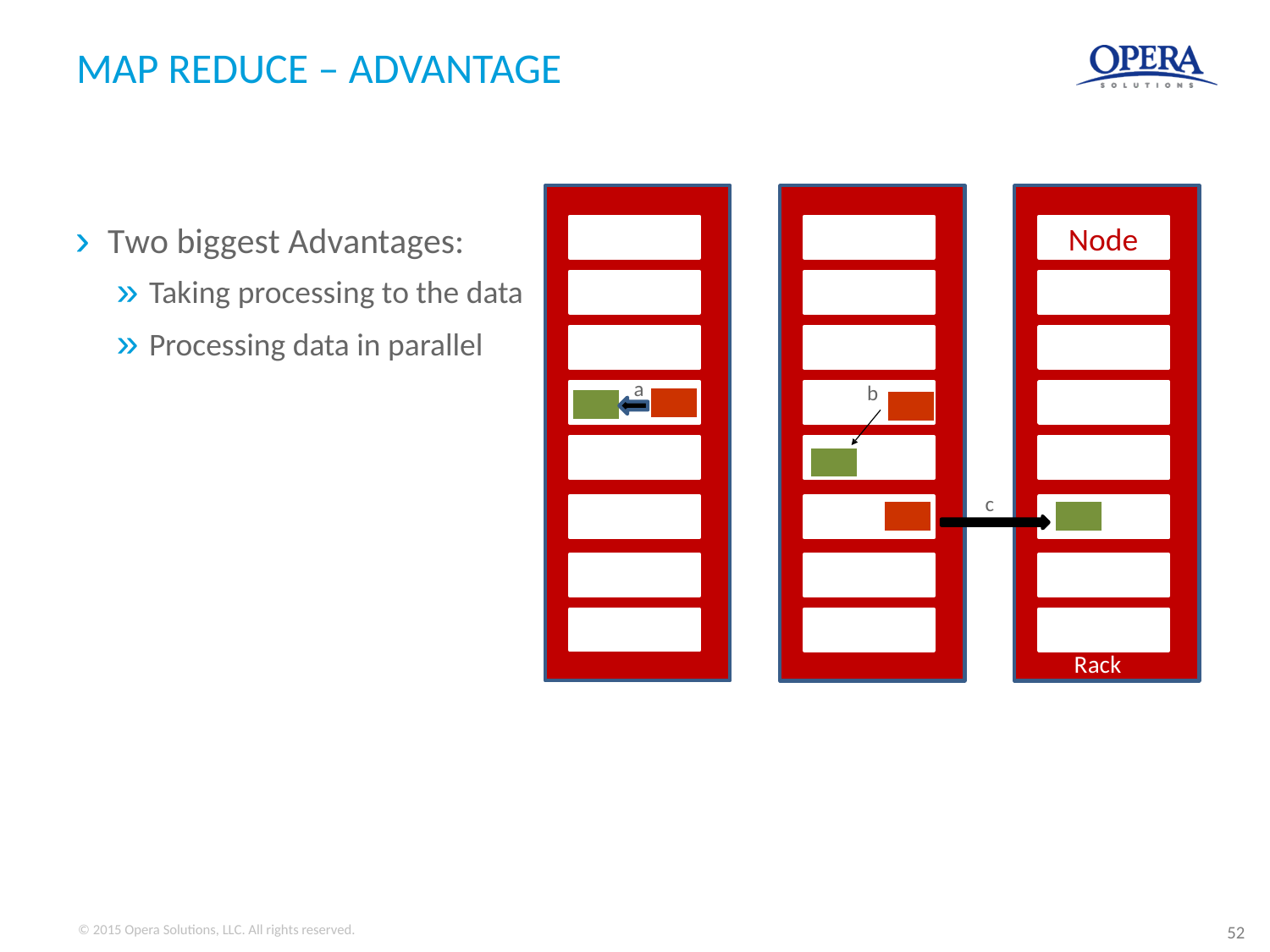

# MAP REDUCE – ADVANTAGE

Node
Two biggest Advantages:
Taking processing to the data
Processing data in parallel
a
b
c
Rack